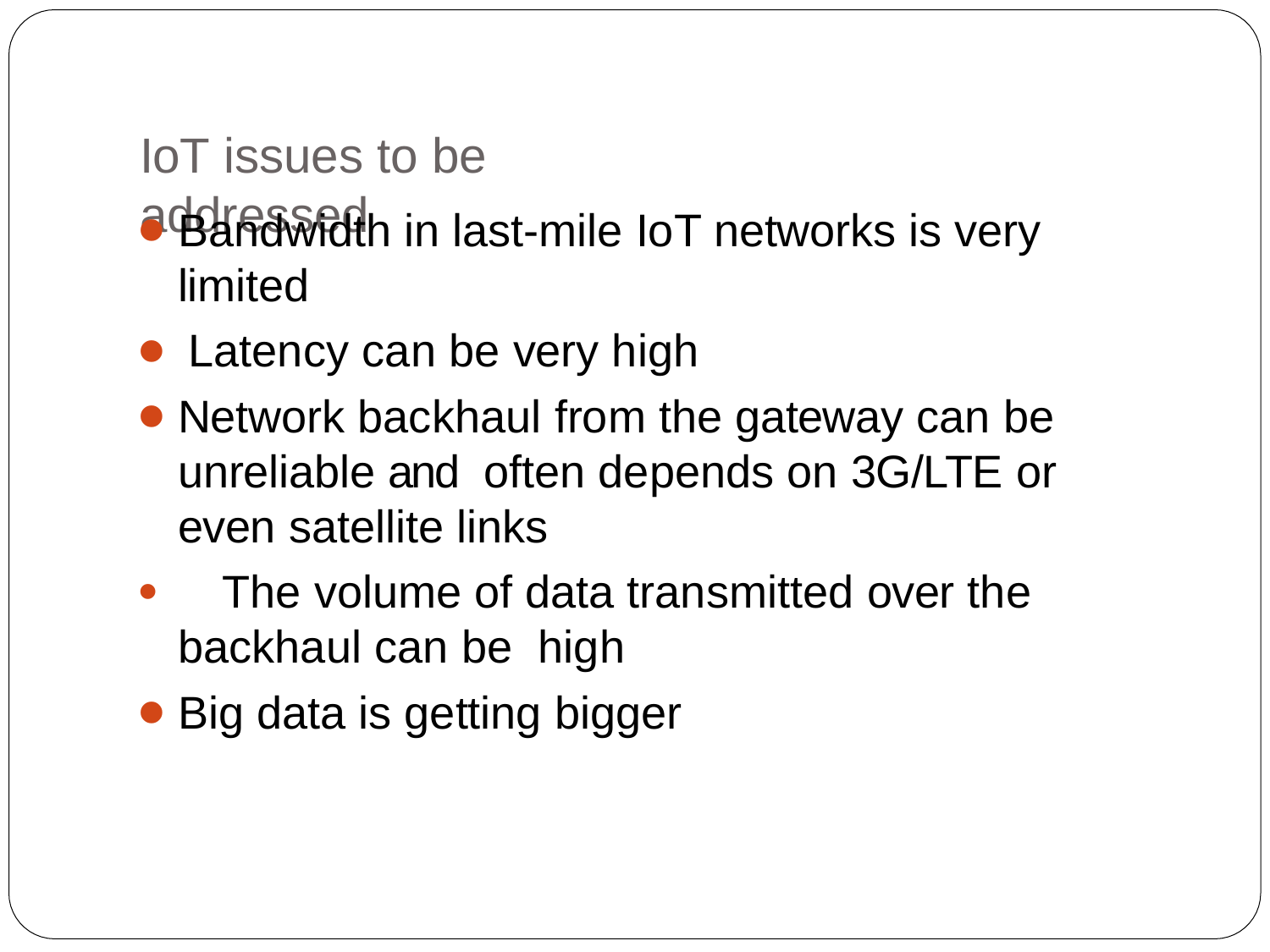

# IoT issues to be addressed
Bandwidth in last-mile IoT networks is very limited
Latency can be very high
Network backhaul from the gateway can be unreliable and  often depends on 3G/LTE or even satellite links
	The volume of data transmitted over the backhaul can be  high
Big data is getting bigger